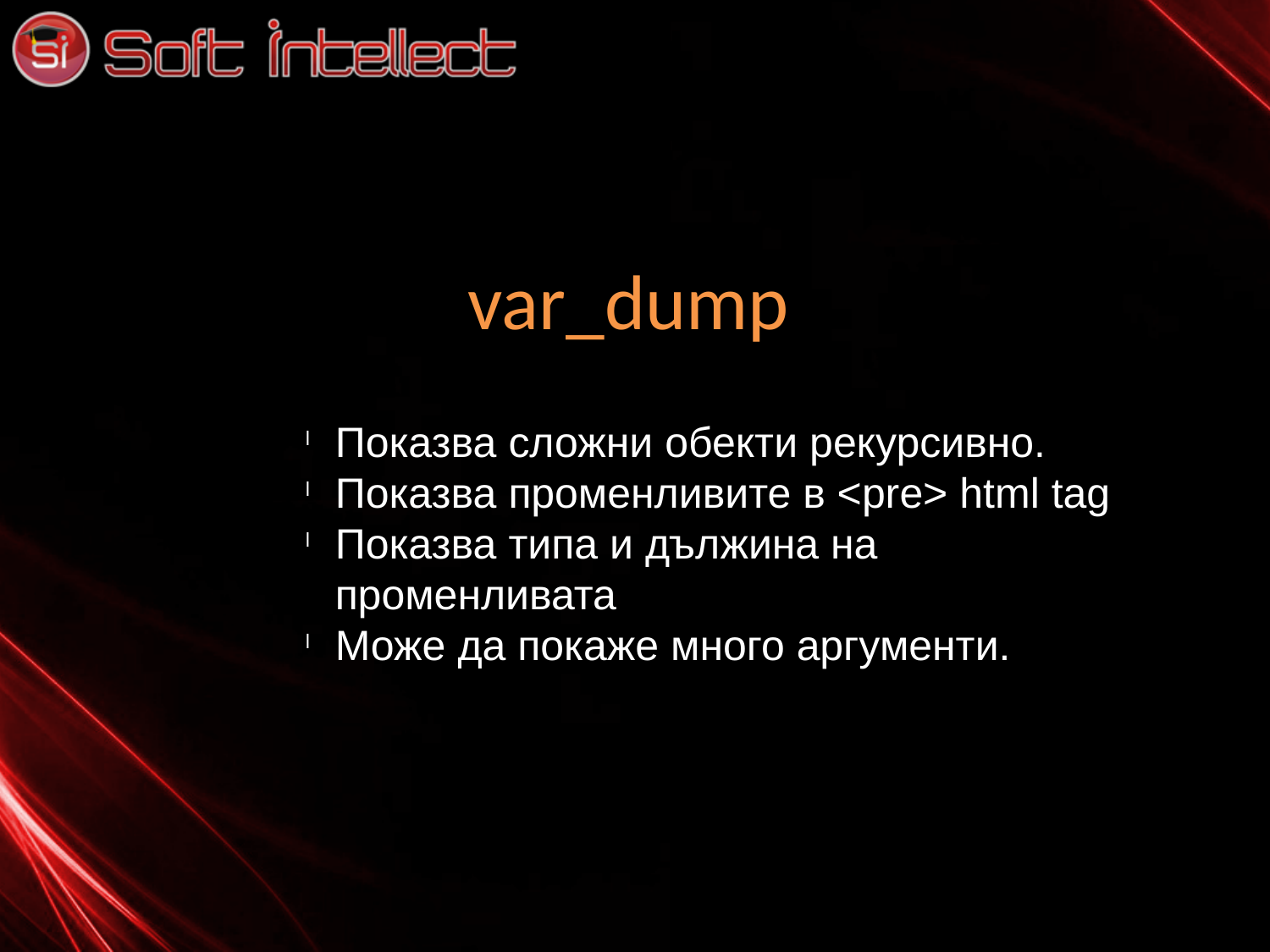

var_dump
Показва сложни обекти рекурсивно.
Показва променливите в <pre> html tag
Показва типа и дължина на променливата
Може да покаже много аргументи.